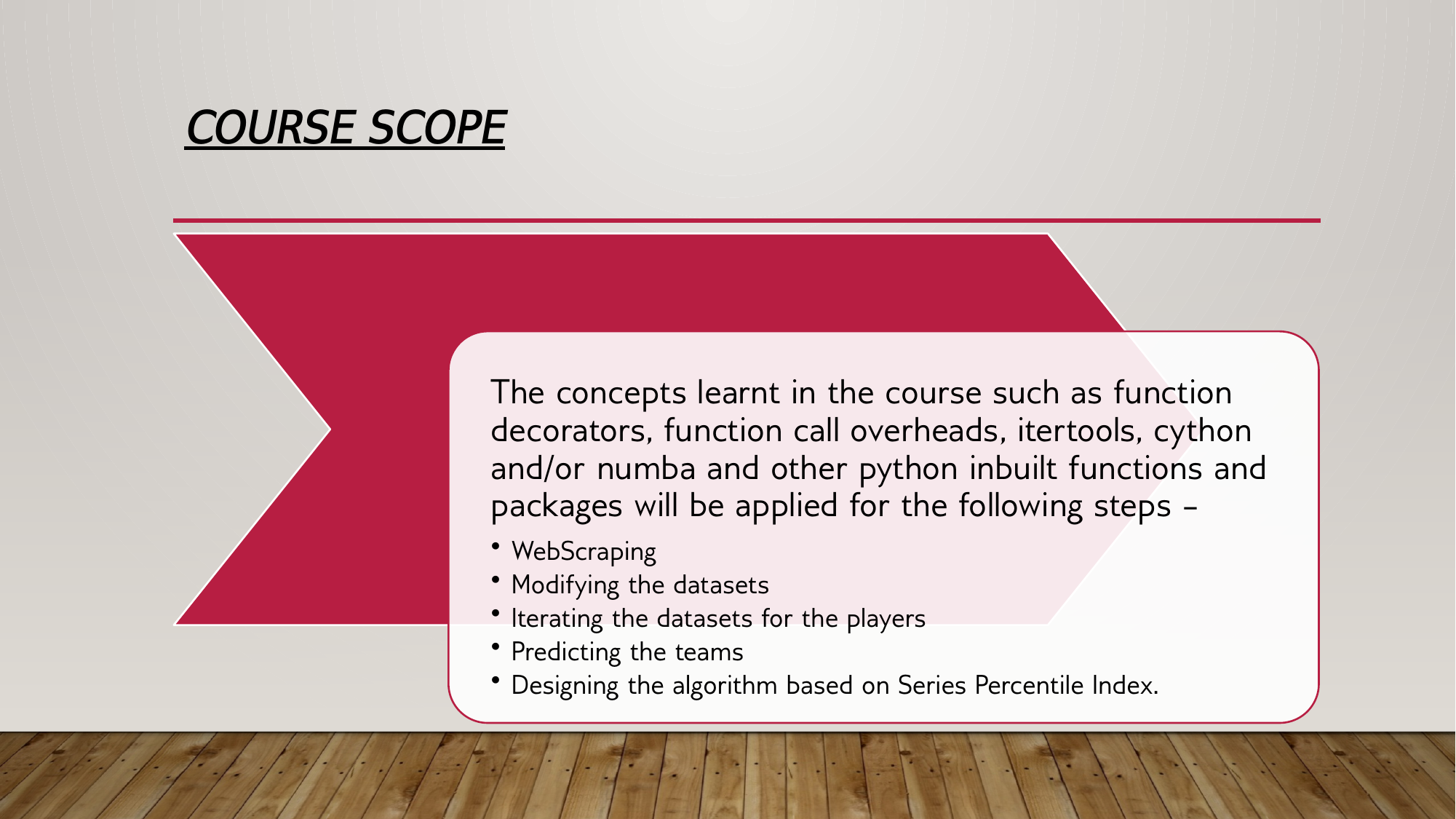

# Course Scope
The concepts learnt in the course such as function decorators, function call overheads, itertools, cython and/or numba and other python inbuilt functions and packages will be applied for the following steps –
WebScraping
Modifying the datasets
Iterating the datasets for the players
Predicting the teams
Designing the algorithm based on Series Percentile Index.